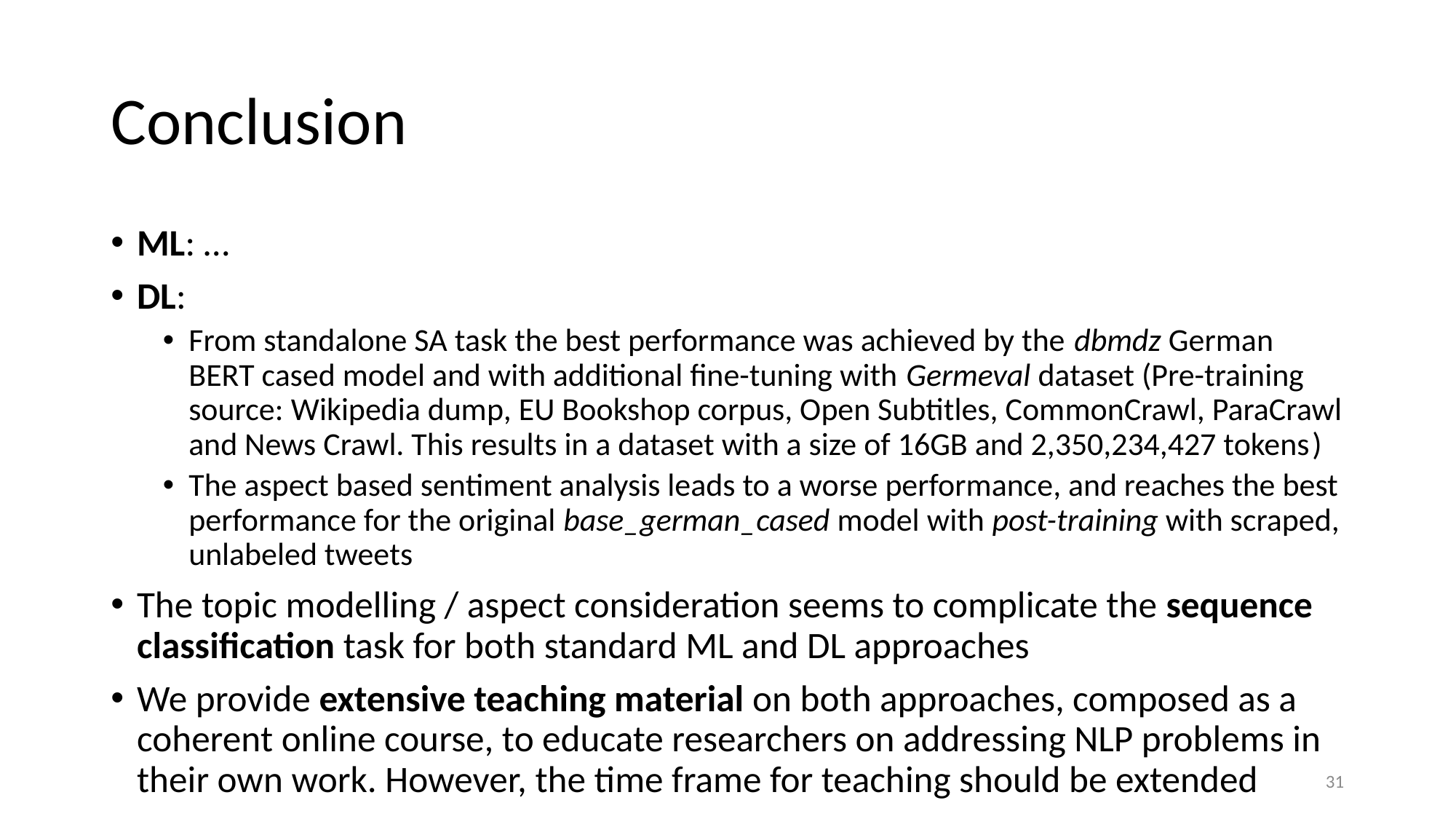

# Conclusion
ML: …
DL:
From standalone SA task the best performance was achieved by the dbmdz German BERT cased model and with additional fine-tuning with Germeval dataset (Pre-training source: Wikipedia dump, EU Bookshop corpus, Open Subtitles, CommonCrawl, ParaCrawl and News Crawl. This results in a dataset with a size of 16GB and 2,350,234,427 tokens)
The aspect based sentiment analysis leads to a worse performance, and reaches the best performance for the original base_german_cased model with post-training with scraped, unlabeled tweets
The topic modelling / aspect consideration seems to complicate the sequence classification task for both standard ML and DL approaches
We provide extensive teaching material on both approaches, composed as a coherent online course, to educate researchers on addressing NLP problems in their own work. However, the time frame for teaching should be extended

31